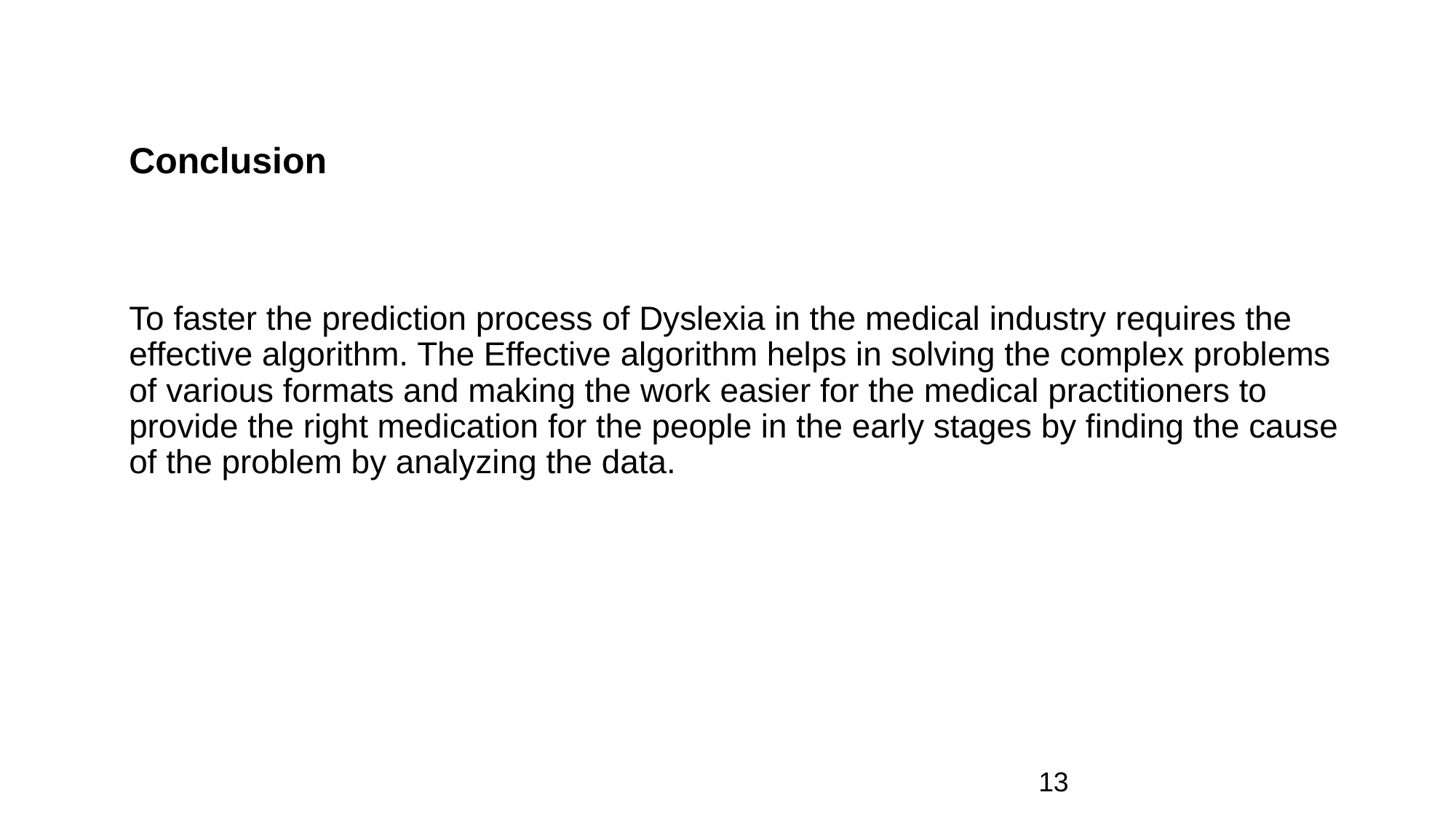

# Conclusion
To faster the prediction process of Dyslexia in the medical industry requires the effective algorithm. The Effective algorithm helps in solving the complex problems of various formats and making the work easier for the medical practitioners to provide the right medication for the people in the early stages by finding the cause of the problem by analyzing the data.
13